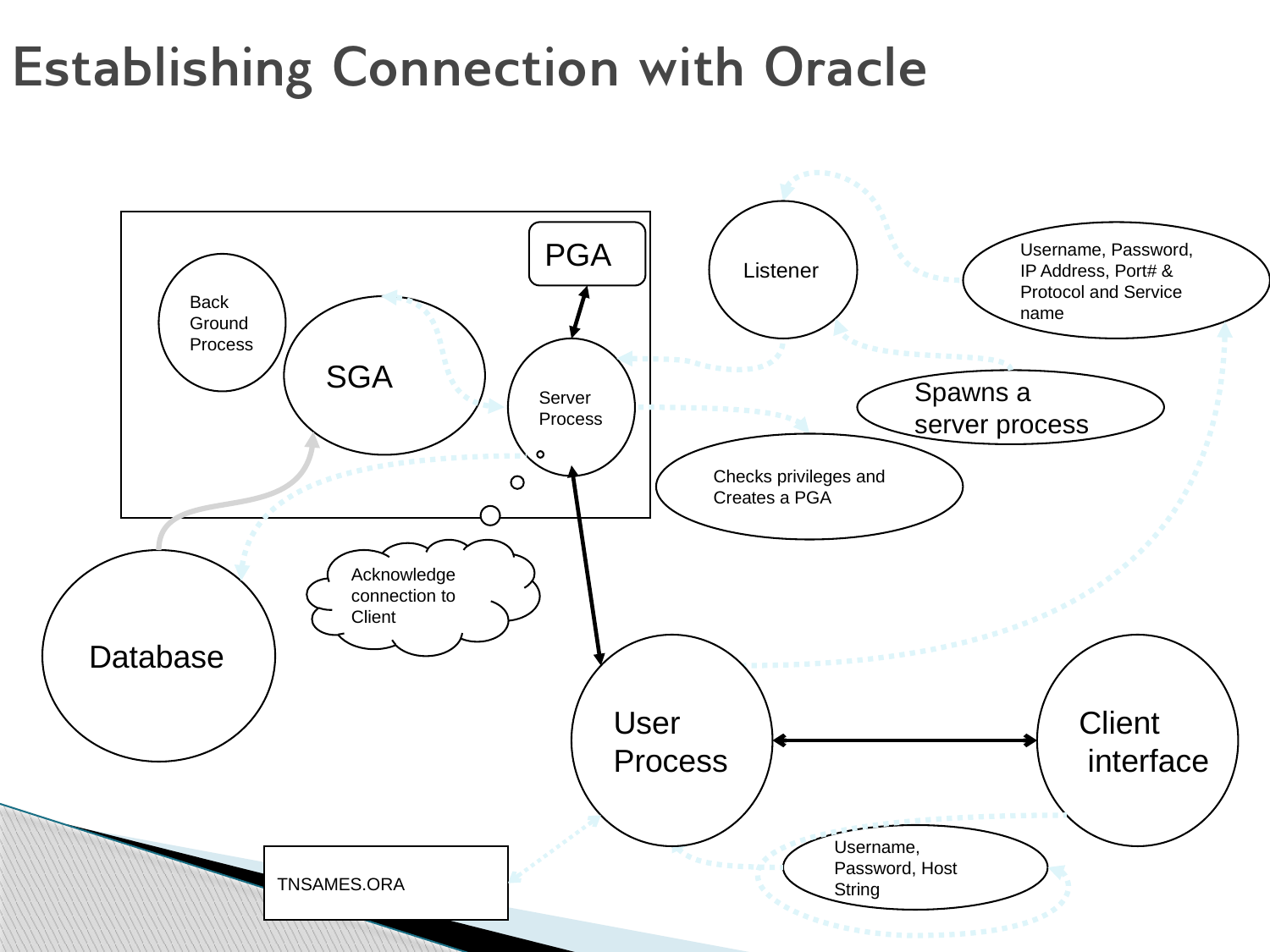

# Establishing Connection with Oracle
Listener

PGA
Username, Password, IP Address, Port# & Protocol and Service name
Back Ground Process
SGA
Server Process
Spawns a server process
Checks privileges and  Creates a PGA
Acknowledge connection to Client
Database
User
Process
Client
 interface
Username, Password, Host String
TNSAMES.ORA